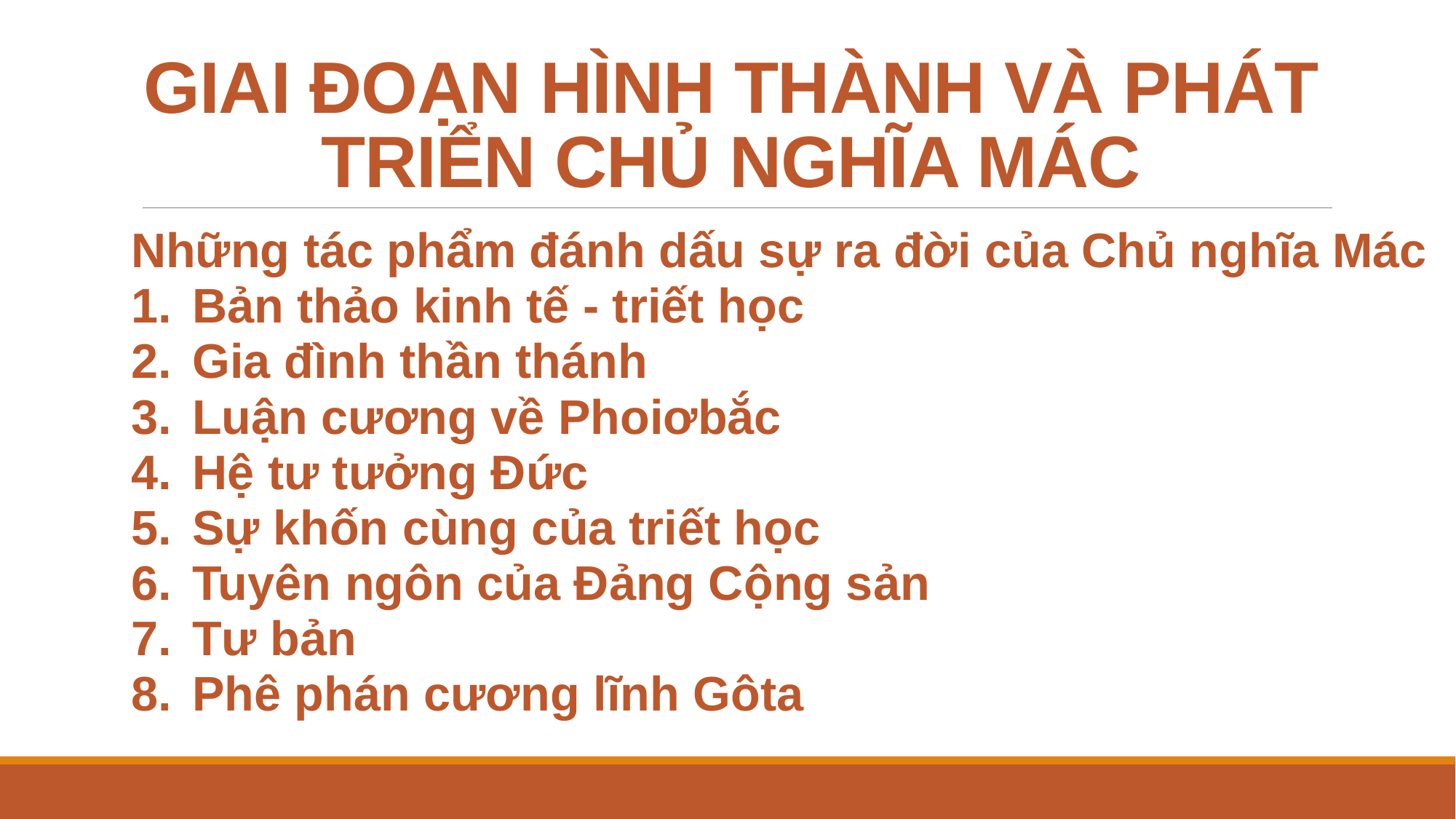

# GIAI ĐOẠN HÌNH THÀNH VÀ PHÁT TRIỂN CHỦ NGHĨA MÁC
Những tác phẩm đánh dấu sự ra đời của Chủ nghĩa Mác
Bản thảo kinh tế - triết học
Gia đình thần thánh
Luận cương về Phoiơbắc
Hệ tư tưởng Đức
Sự khốn cùng của triết học
Tuyên ngôn của Đảng Cộng sản
Tư bản
Phê phán cương lĩnh Gôta